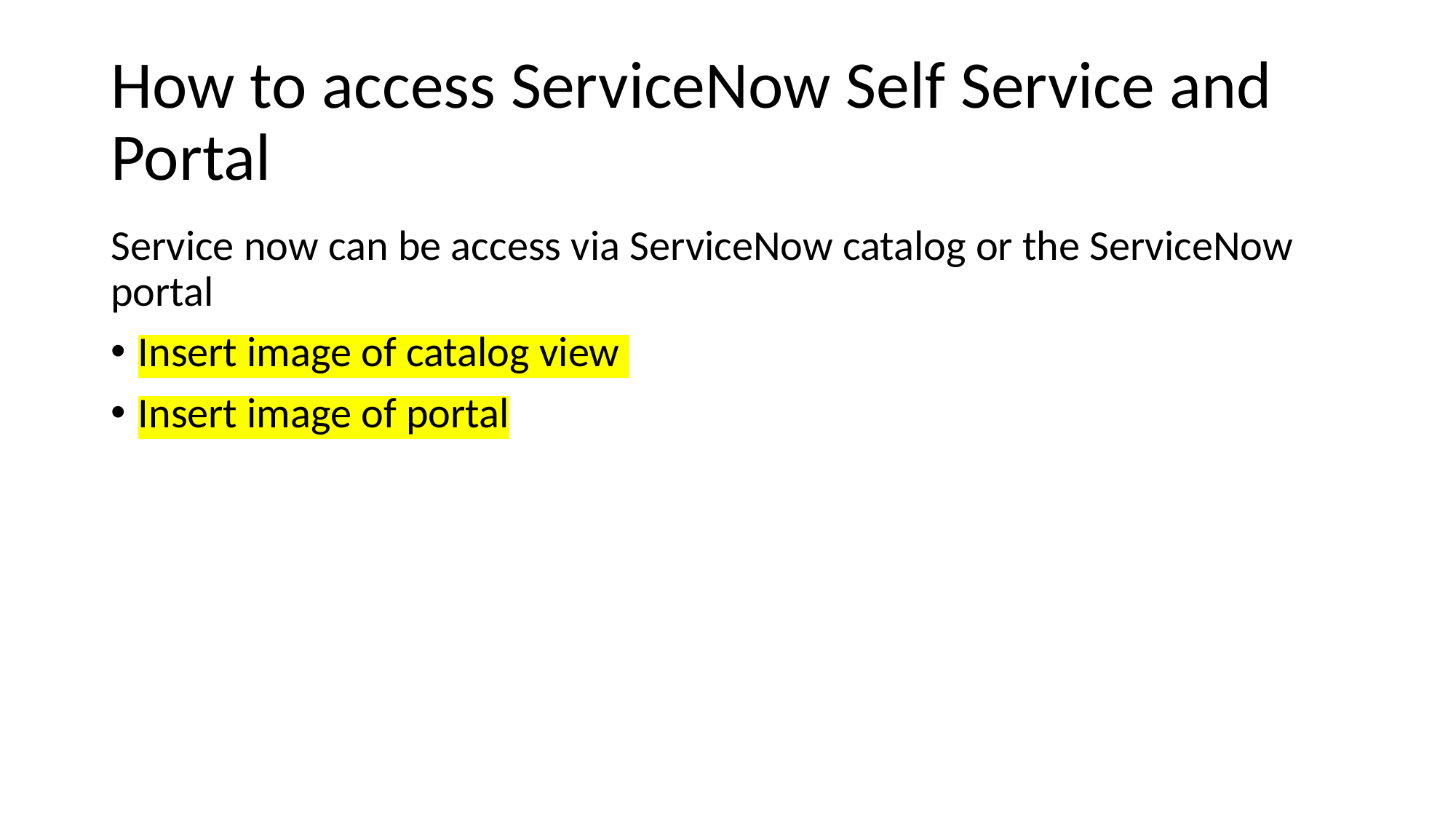

# How to access ServiceNow Self Service and Portal
Service now can be access via ServiceNow catalog or the ServiceNow portal
Insert image of catalog view
Insert image of portal